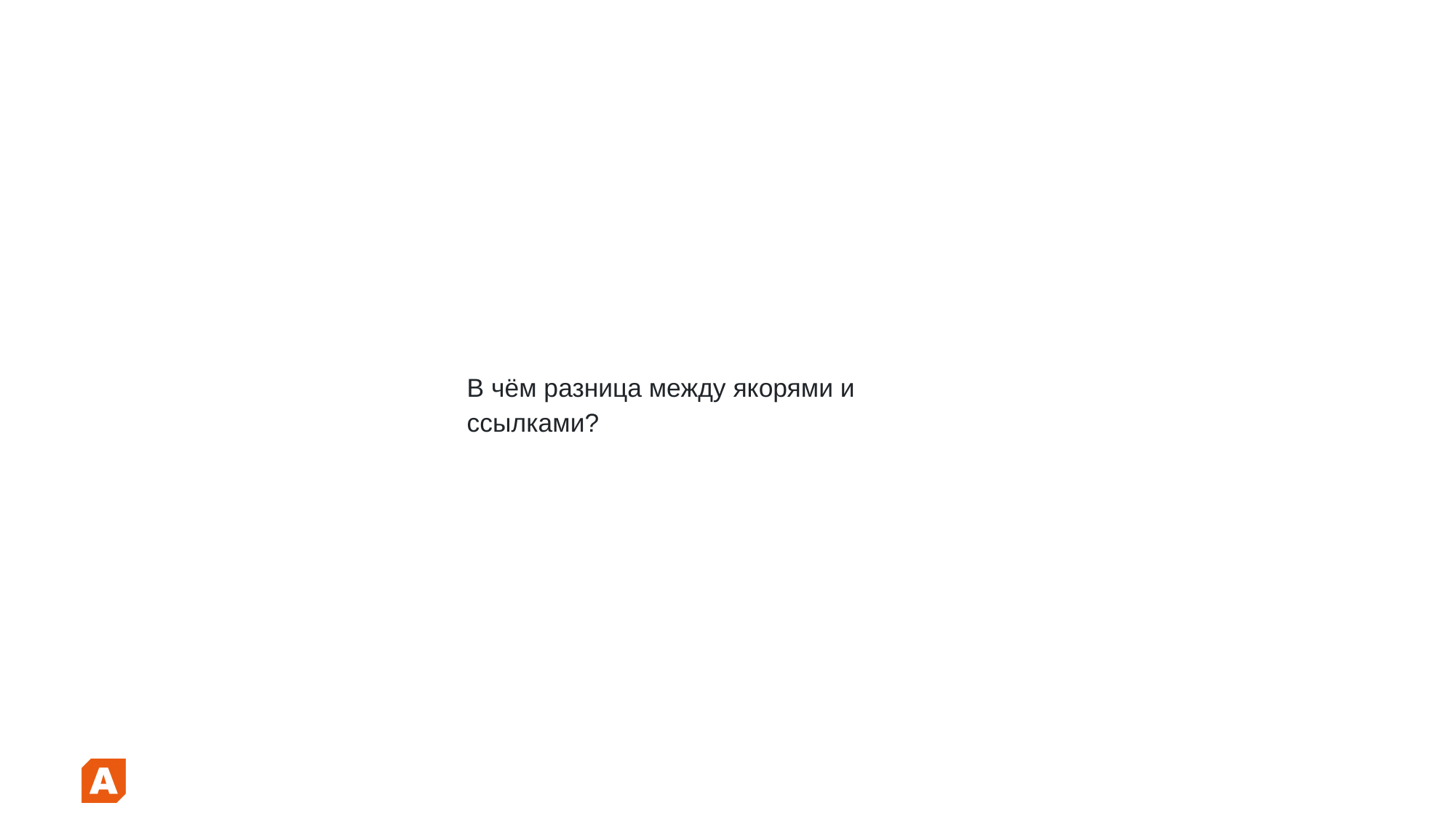

В чём разница между якорями и ссылками?